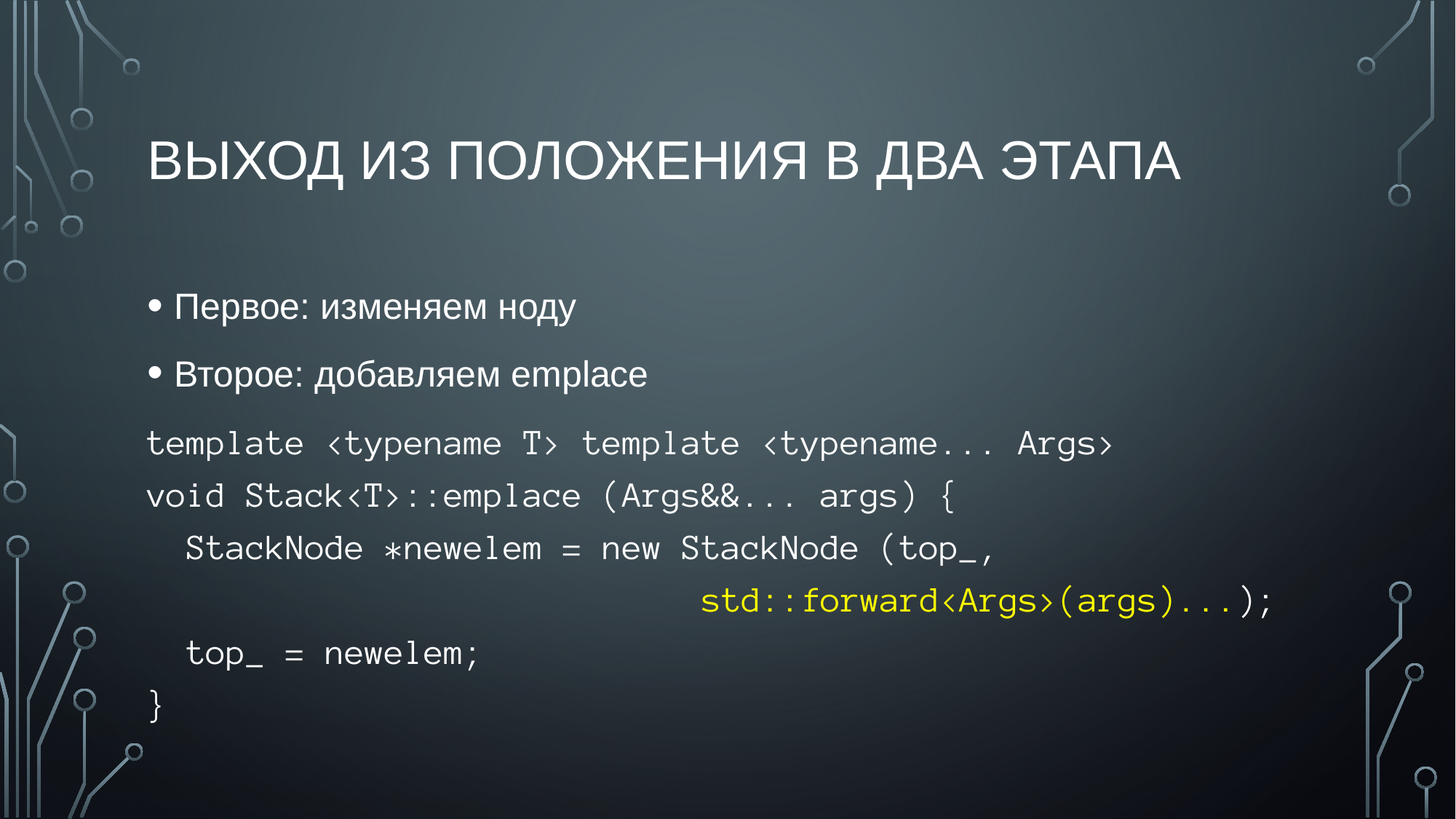

# Выход из положения в два этапа
Первое: изменяем ноду
Второе: добавляем emplace
template <typename T> template <typename... Args>
void Stack<T>::emplace (Args&&... args) {
  StackNode *newelem = new StackNode (top_,
                            std::forward<Args>(args)...);
  top_ = newelem;
}